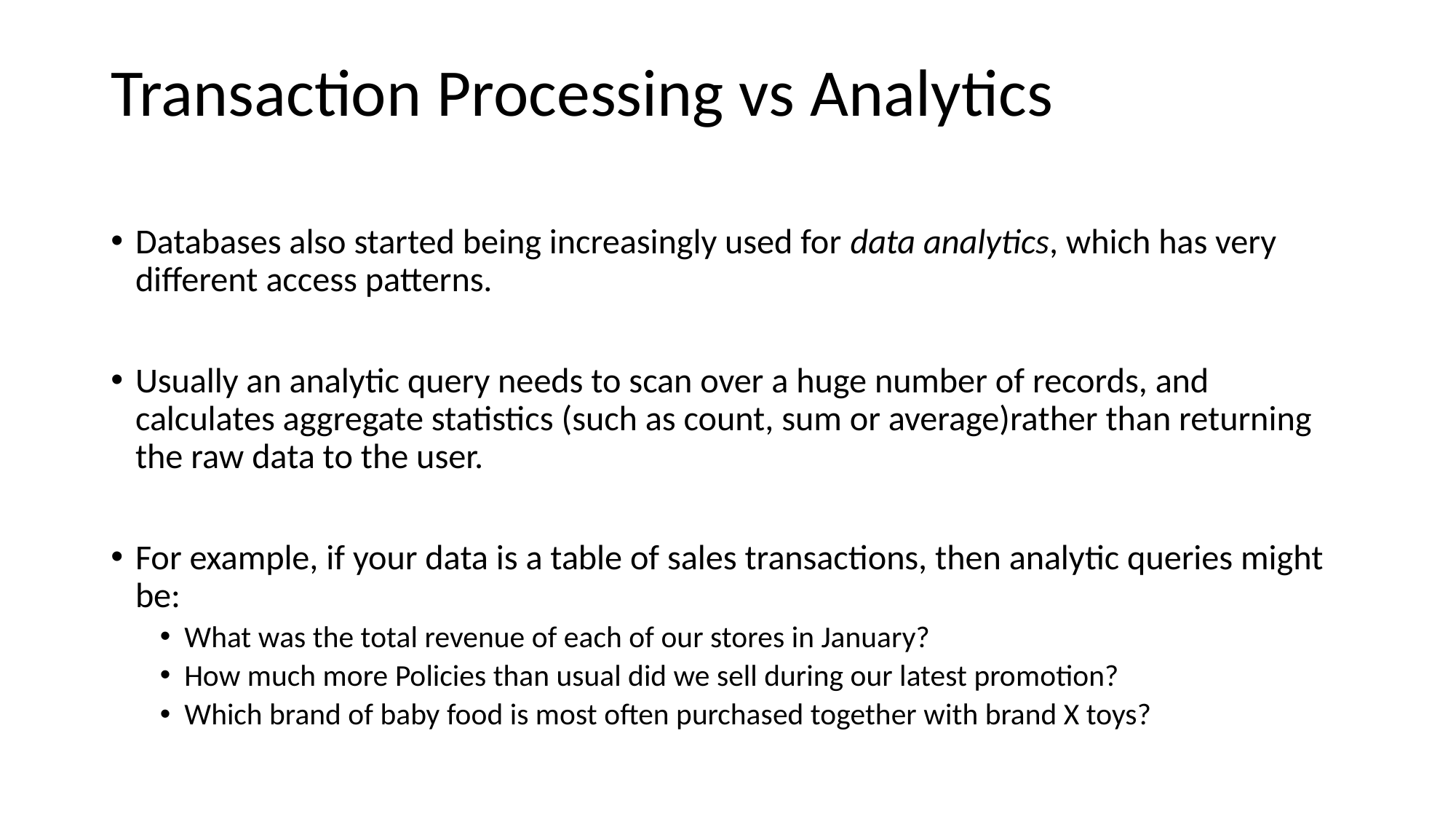

# Transaction Processing vs Analytics
Databases also started being increasingly used for data analytics, which has very different access patterns.

Usually an analytic query needs to scan over a huge number of records, and calculates aggregate statistics (such as count, sum or average)rather than returning the raw data to the user.

For example, if your data is a table of sales transactions, then analytic queries might be:
What was the total revenue of each of our stores in January?
How much more Policies than usual did we sell during our latest promotion?
Which brand of baby food is most often purchased together with brand X toys?